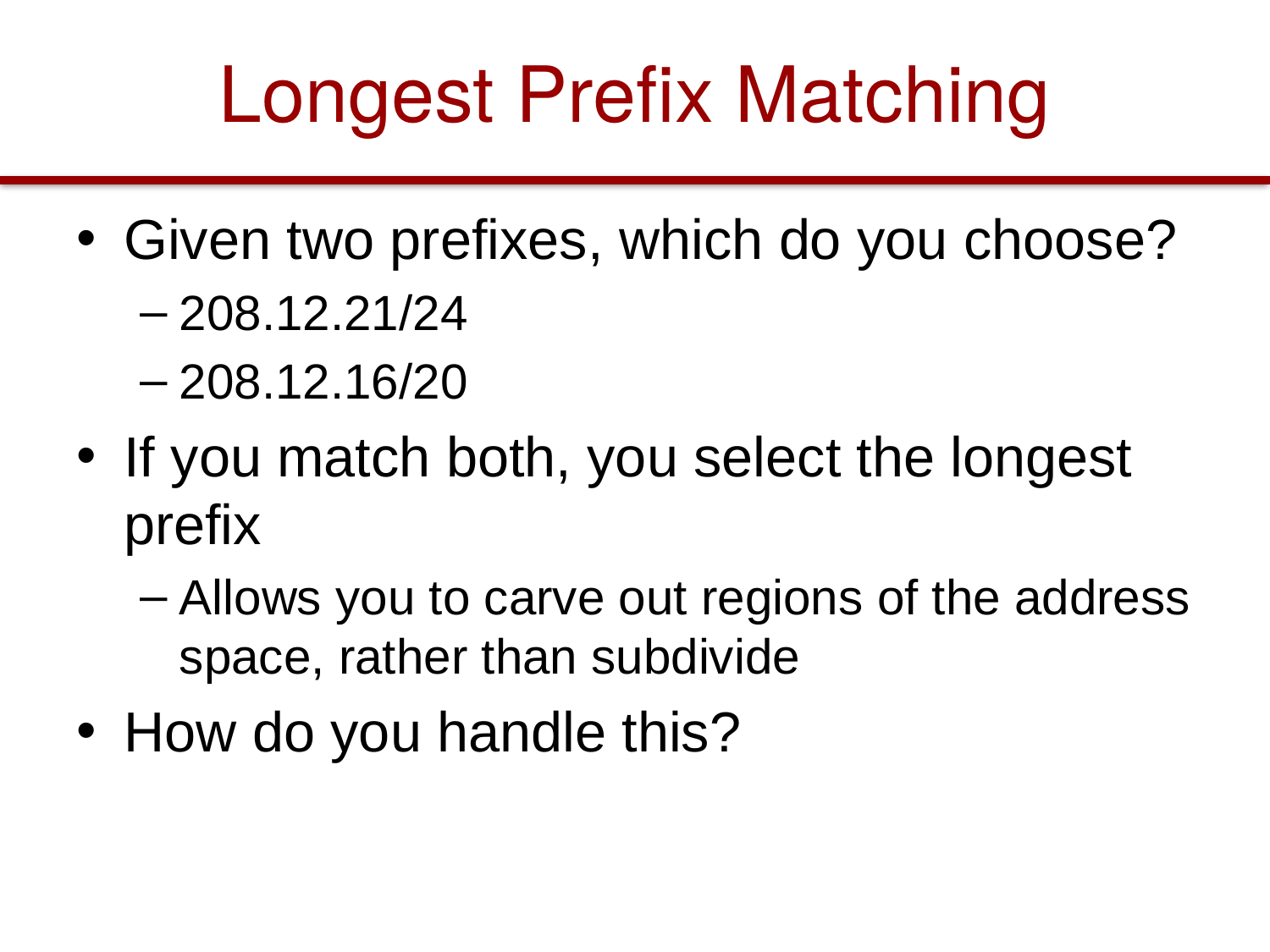

# Longest Prefix Matching
Given two prefixes, which do you choose?
208.12.21/24
208.12.16/20
If you match both, you select the longest prefix
Allows you to carve out regions of the address space, rather than subdivide
How do you handle this?